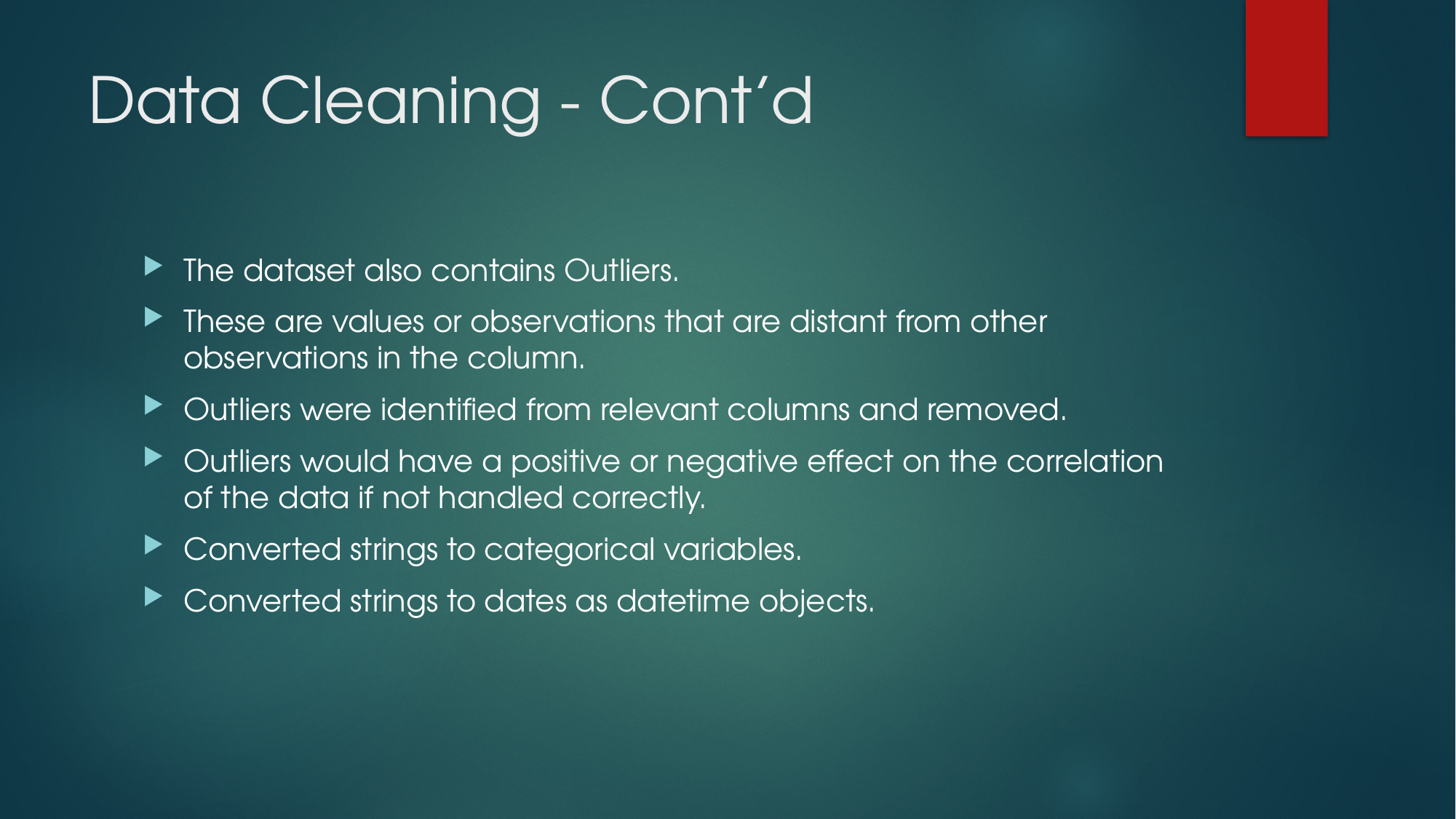

# Data Cleaning - Cont’d
The dataset also contains Outliers.
These are values or observations that are distant from other observations in the column.
Outliers were identified from relevant columns and removed.
Outliers would have a positive or negative effect on the correlation of the data if not handled correctly.
Converted strings to categorical variables.
Converted strings to dates as datetime objects.